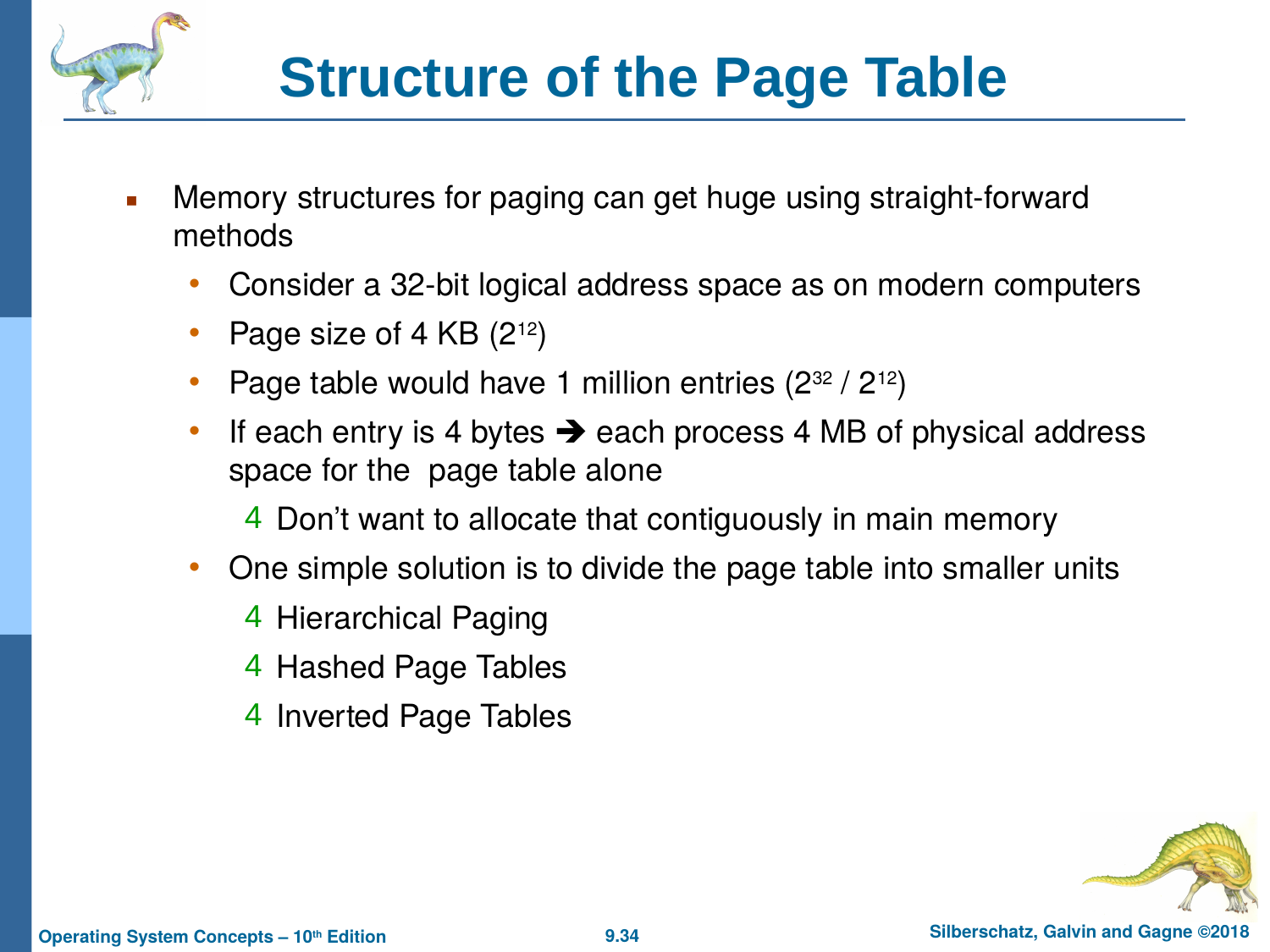

# Structure of the Page Table
Memory structures for paging can get huge using straight-forward methods
Consider a 32-bit logical address space as on modern computers
Page size of 4 KB (212)
Page table would have 1 million entries (232 / 212)
If each entry is 4 bytes 🡺 each process 4 MB of physical address space for the  page table alone
Don’t want to allocate that contiguously in main memory
One simple solution is to divide the page table into smaller units
Hierarchical Paging
Hashed Page Tables
Inverted Page Tables